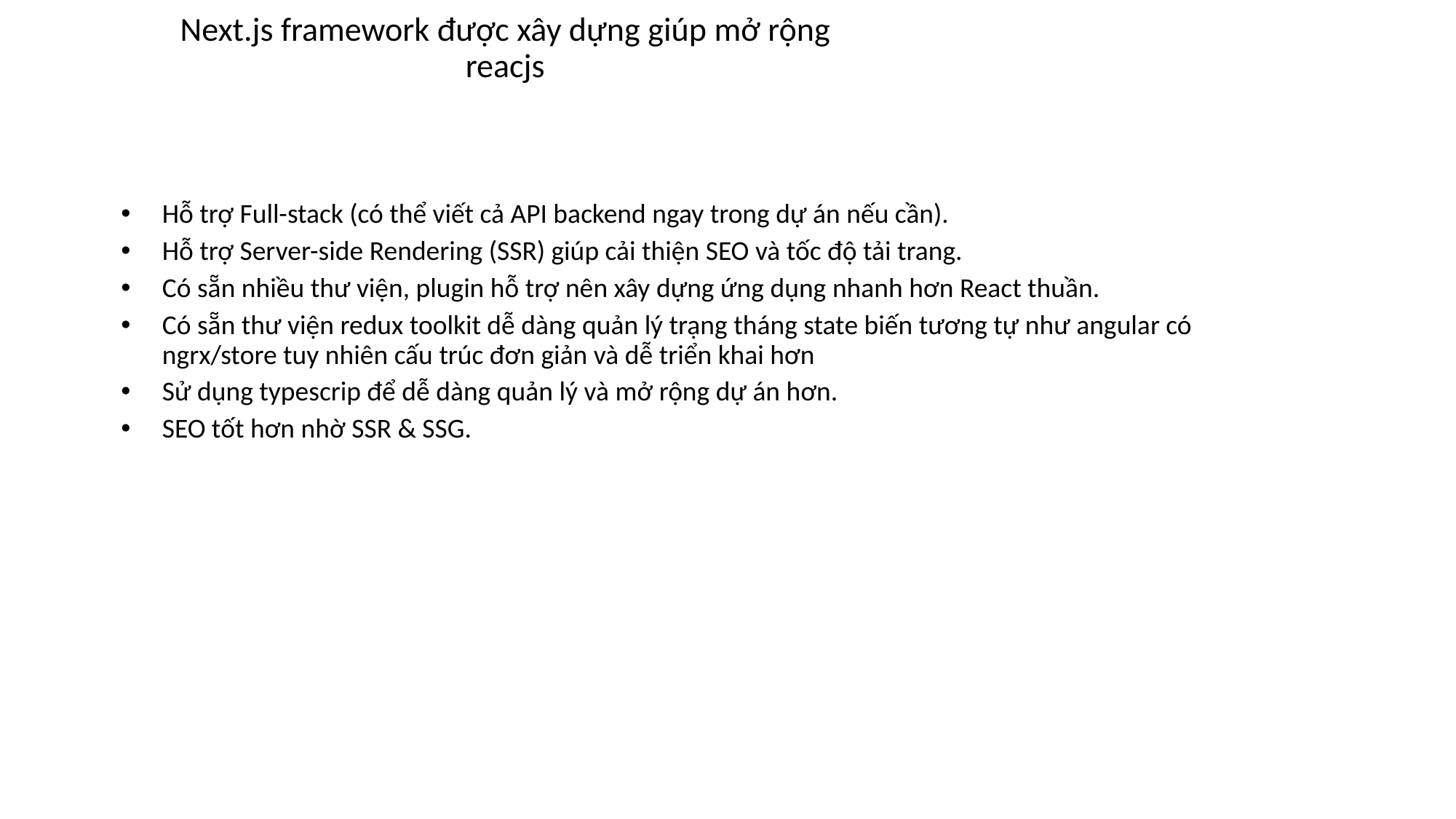

# Next.js framework được xây dựng giúp mở rộng reacjs
Hỗ trợ Full-stack (có thể viết cả API backend ngay trong dự án nếu cần).
Hỗ trợ Server-side Rendering (SSR) giúp cải thiện SEO và tốc độ tải trang.
Có sẵn nhiều thư viện, plugin hỗ trợ nên xây dựng ứng dụng nhanh hơn React thuần.
Có sẵn thư viện redux toolkit dễ dàng quản lý trạng tháng state biến tương tự như angular có ngrx/store tuy nhiên cấu trúc đơn giản và dễ triển khai hơn
Sử dụng typescrip để dễ dàng quản lý và mở rộng dự án hơn.
SEO tốt hơn nhờ SSR & SSG.